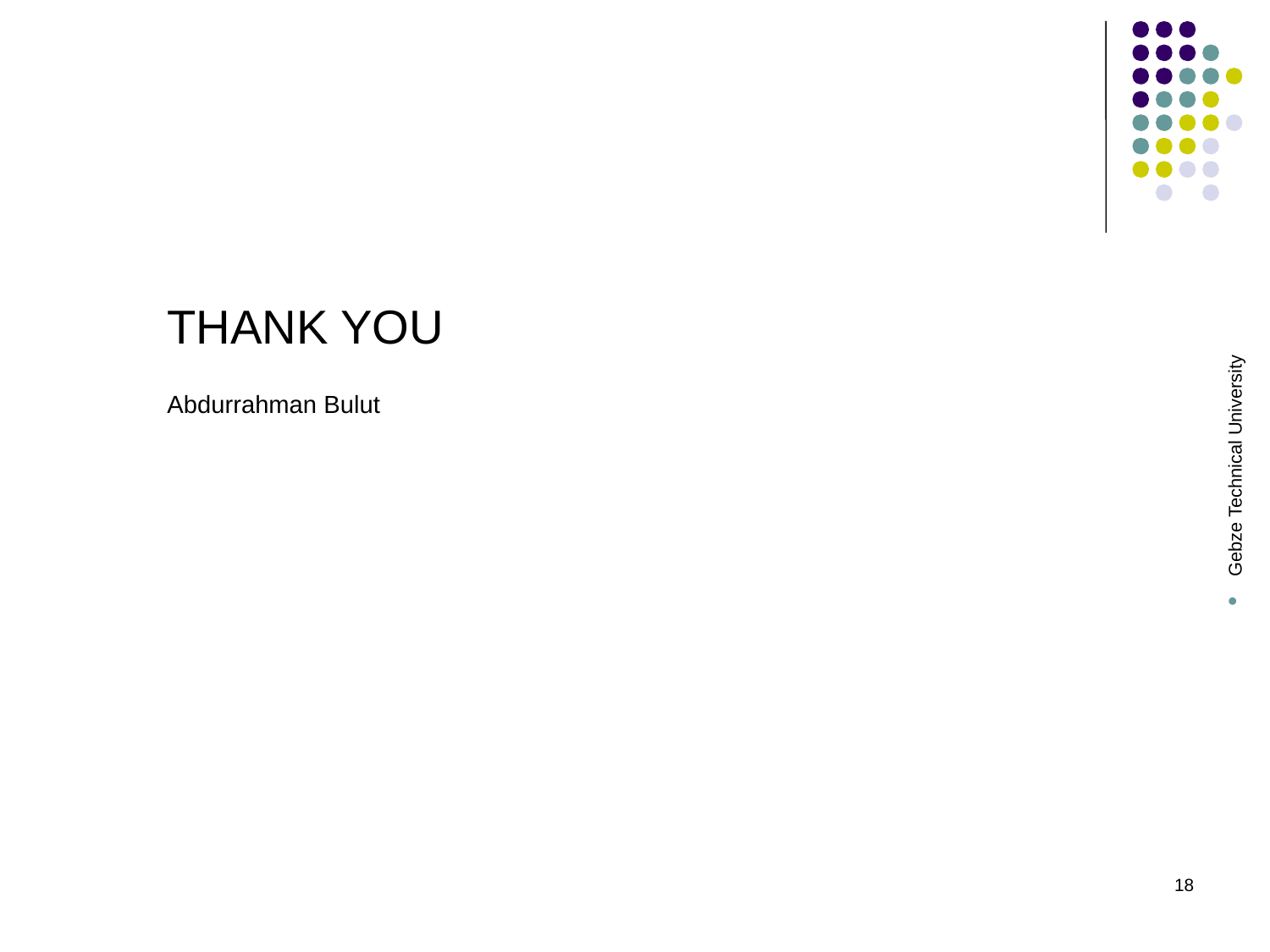

THANK YOU
Abdurrahman Bulut
Gebze Technical University
18